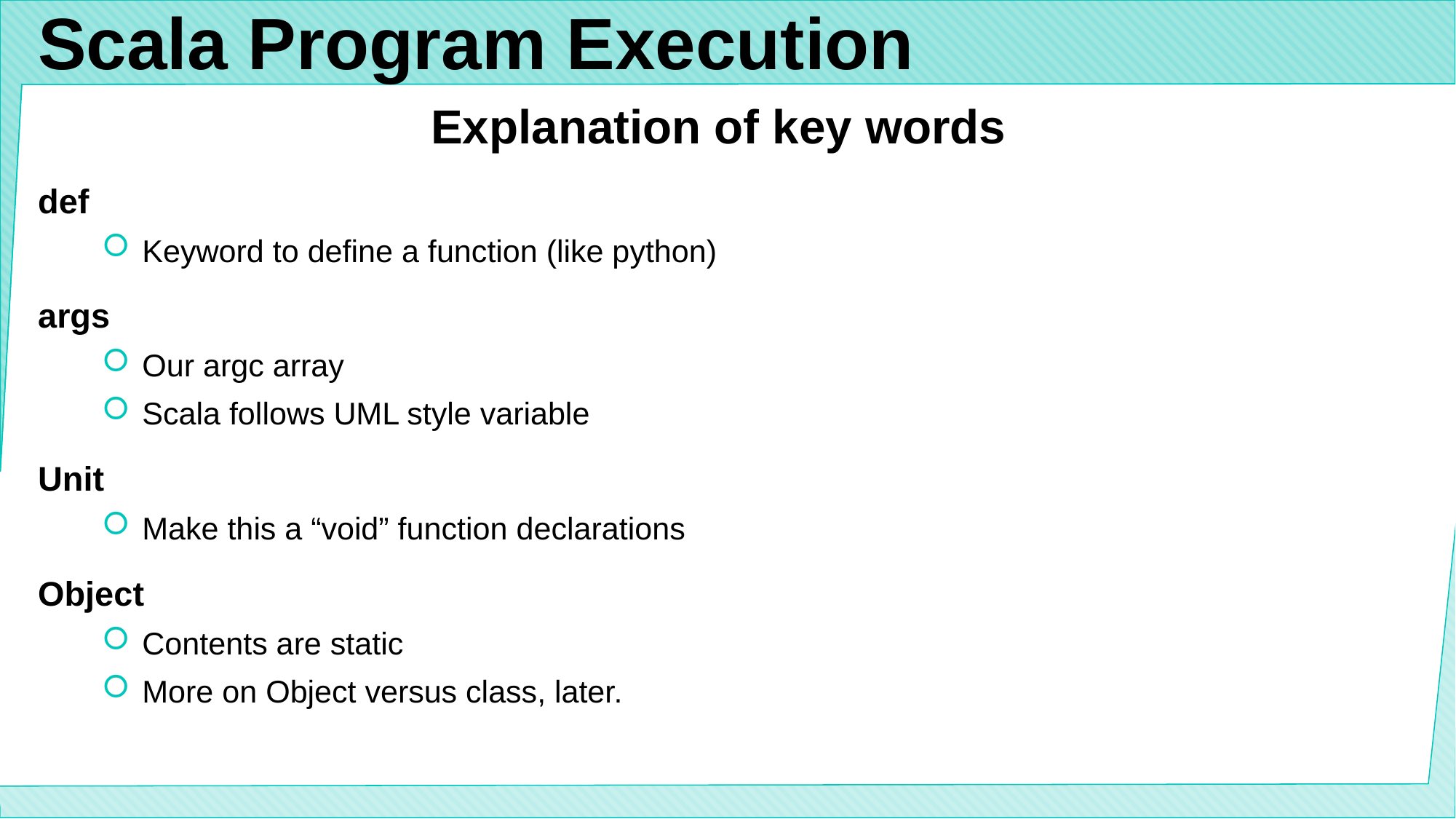

# Scala Program Execution
Explanation of key words
def
Keyword to define a function (like python)
args
Our argc array
Scala follows UML style variable
Unit
Make this a “void” function declarations
Object
Contents are static
More on Object versus class, later.